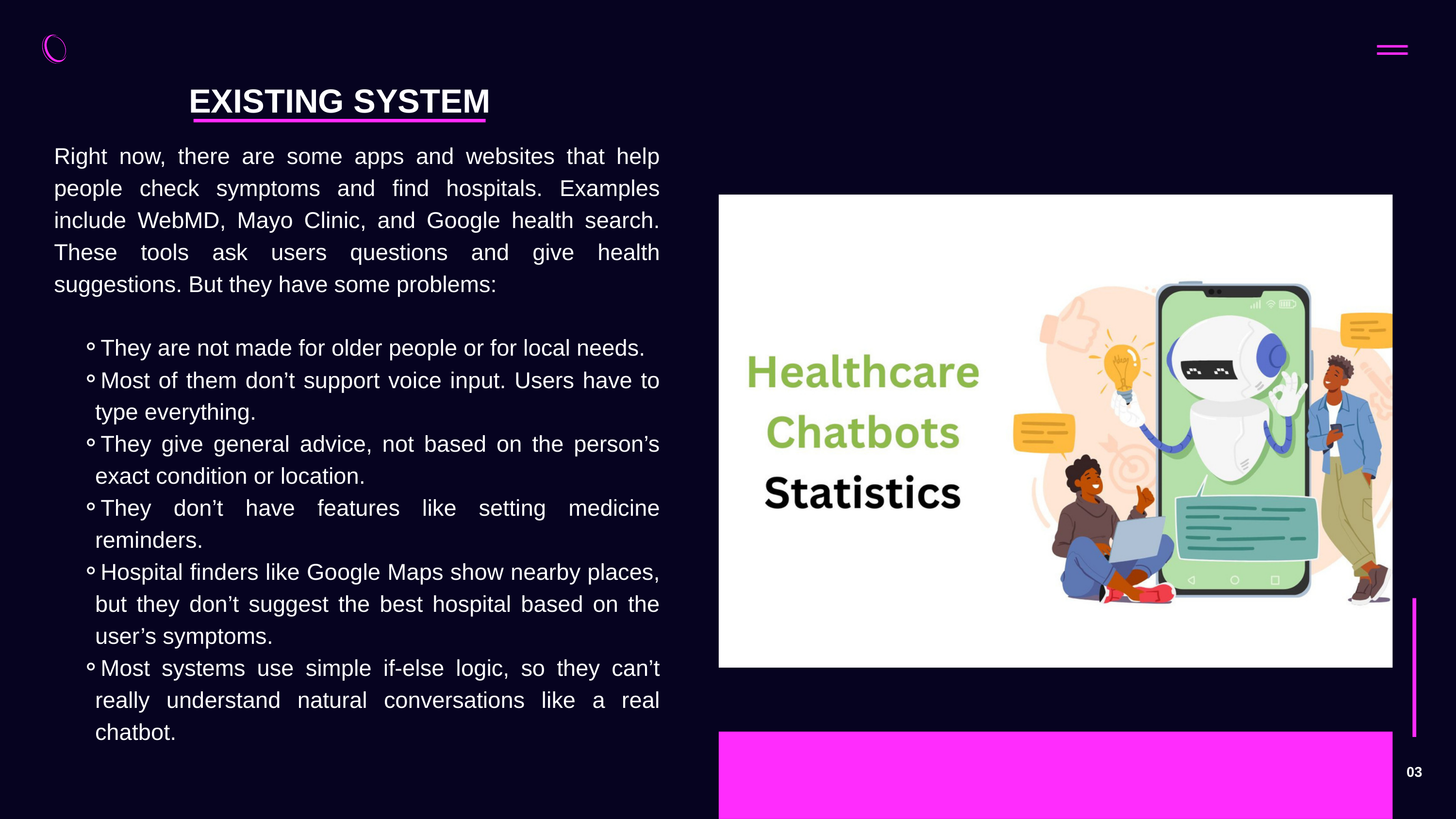

EXISTING SYSTEM

Right now, there are some apps and websites that help people check symptoms and find hospitals. Examples include WebMD, Mayo Clinic, and Google health search. These tools ask users questions and give health suggestions. But they have some problems:

They are not made for older people or for local needs.
Most of them don’t support voice input. Users have to type everything.
They give general advice, not based on the person’s exact condition or location.
They don’t have features like setting medicine reminders.
Hospital finders like Google Maps show nearby places, but they don’t suggest the best hospital based on the user’s symptoms.
Most systems use simple if-else logic, so they can’t really understand natural conversations like a real chatbot.

03